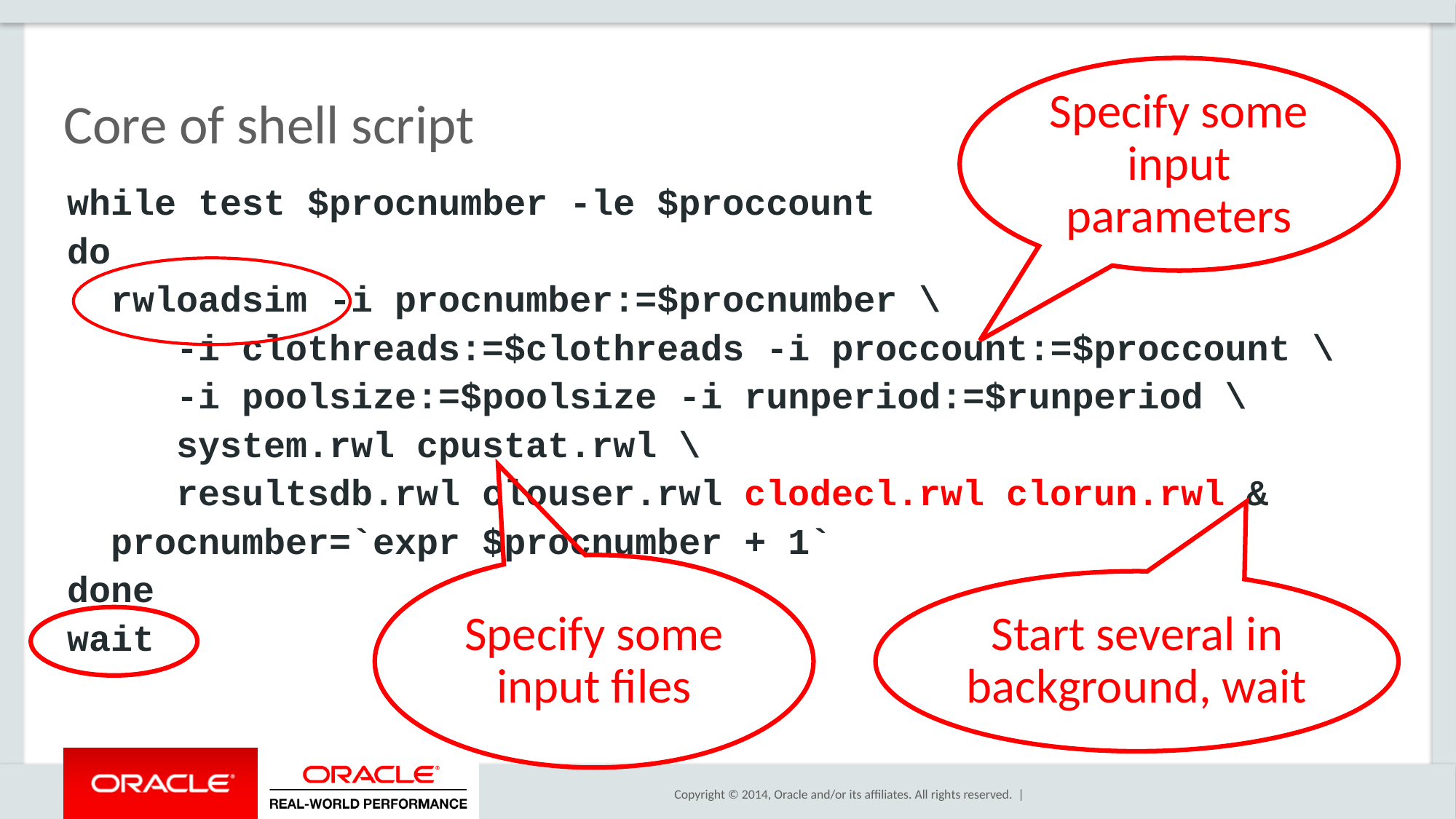

# Core of shell script
Specify some input parameters
while test $procnumber -le $proccount
do
  rwloadsim -i procnumber:=$procnumber \
     -i clothreads:=$clothreads -i proccount:=$proccount \
     -i poolsize:=$poolsize -i runperiod:=$runperiod \
     system.rwl cpustat.rwl \
     resultsdb.rwl clouser.rwl clodecl.rwl clorun.rwl &
  procnumber=`expr $procnumber + 1`
done
wait

Specify some input files
Start several in background, wait